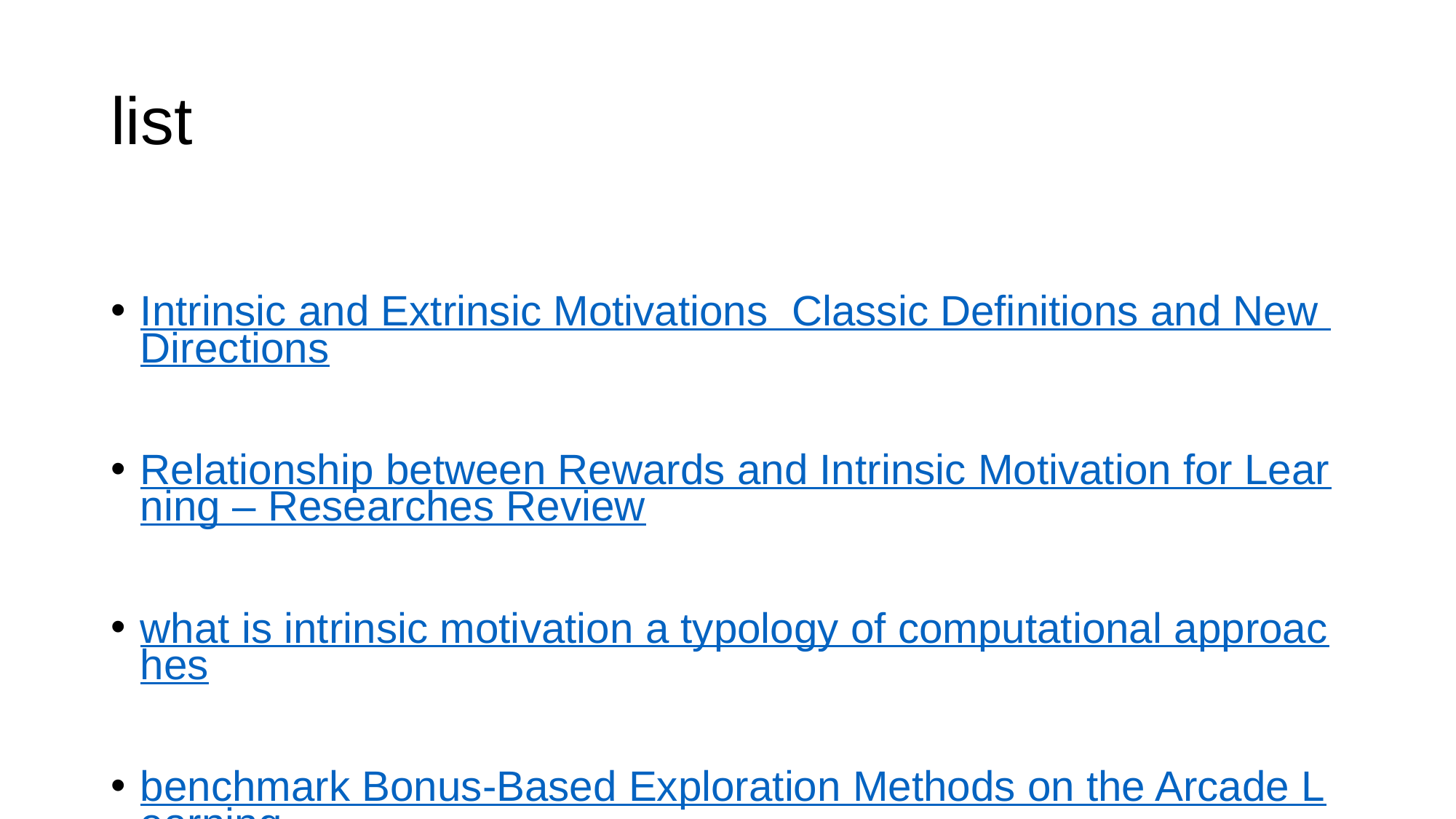

# list

Intrinsic and Extrinsic Motivations  Classic Deﬁnitions and New Directions

Relationship between Rewards and Intrinsic Motivation for Learning – Researches Review

what is intrinsic motivation a typology of computational approaches

benchmark Bonus-Based Exploration Methods on the Arcade Learning